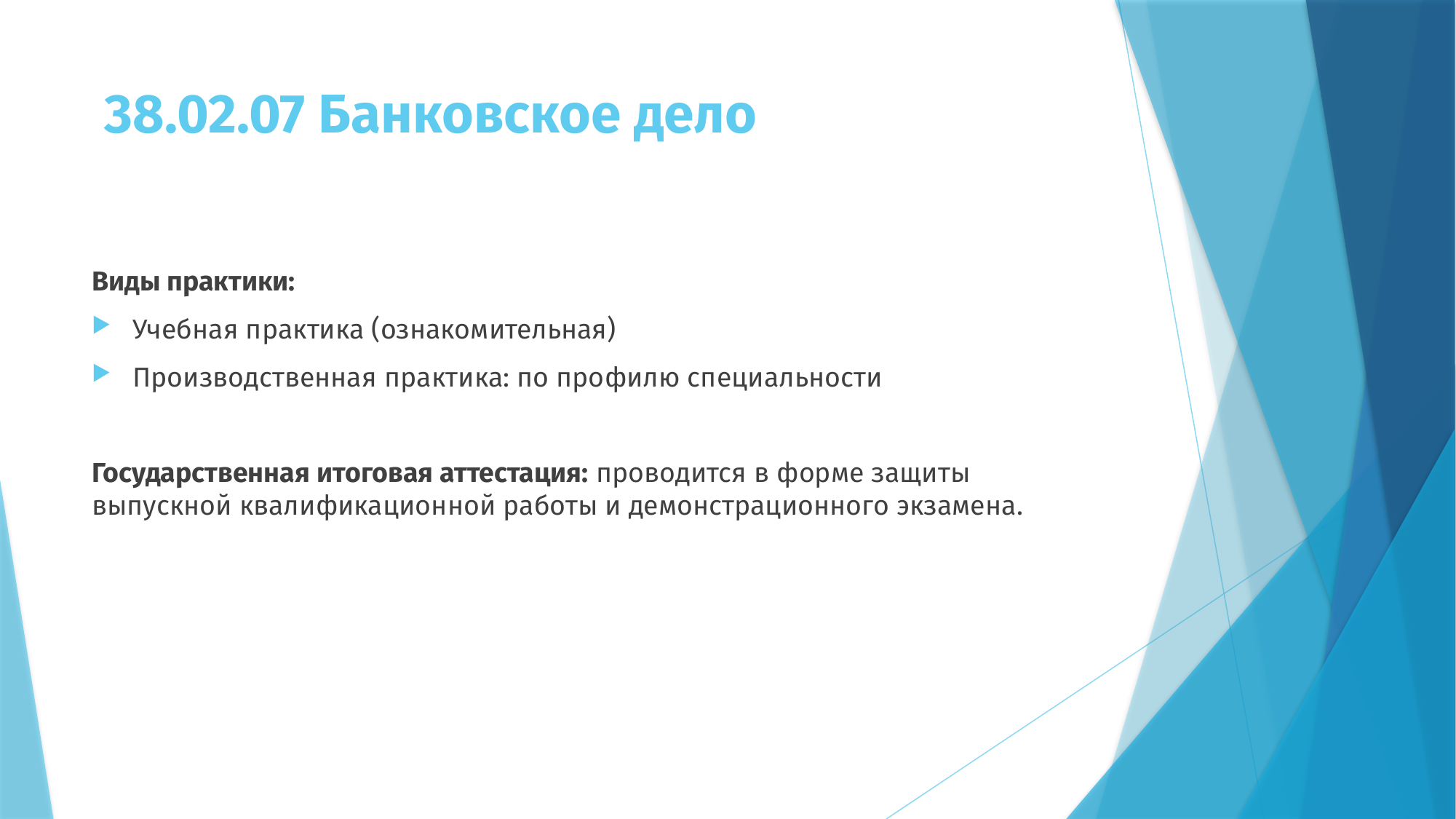

# 38.02.07 Банковское дело
Виды практики:
Учебная практика (ознакомительная)
Производственная практика: по профилю специальности

Государственная итоговая аттестация: проводится в форме защиты выпускной квалификационной работы и демонстрационного экзамена.